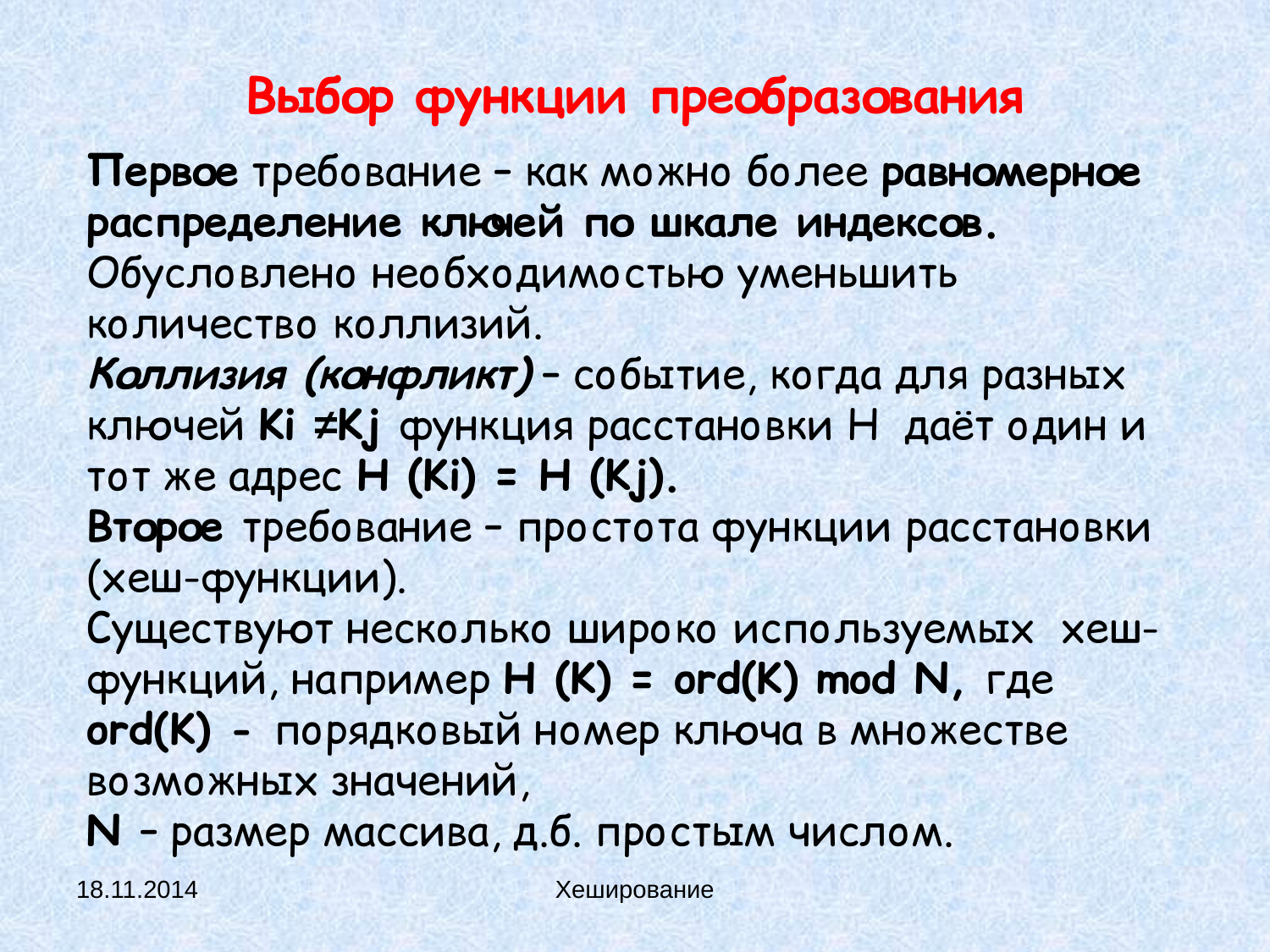

# Выбор функции преобразования
Первое требование – как можно более равномерное распределение ключей по шкале индексов.
Обусловлено необходимостью уменьшить количество коллизий.
Коллизия (конфликт) – событие, когда для разных ключей Ki ≠Kj функция расстановки H  даёт один и тот же адрес H (Ki) = H (Kj).
Второе требование – простота функции расстановки (хеш-функции).
Существуют несколько широко используемых  хеш-функций, например H (K) = ord(K) mod N, где  ord(K) - порядковый номер ключа в множестве возможных значений,
N – размер массива, д.б. простым числом.
18.11.2014
Хеширование
7